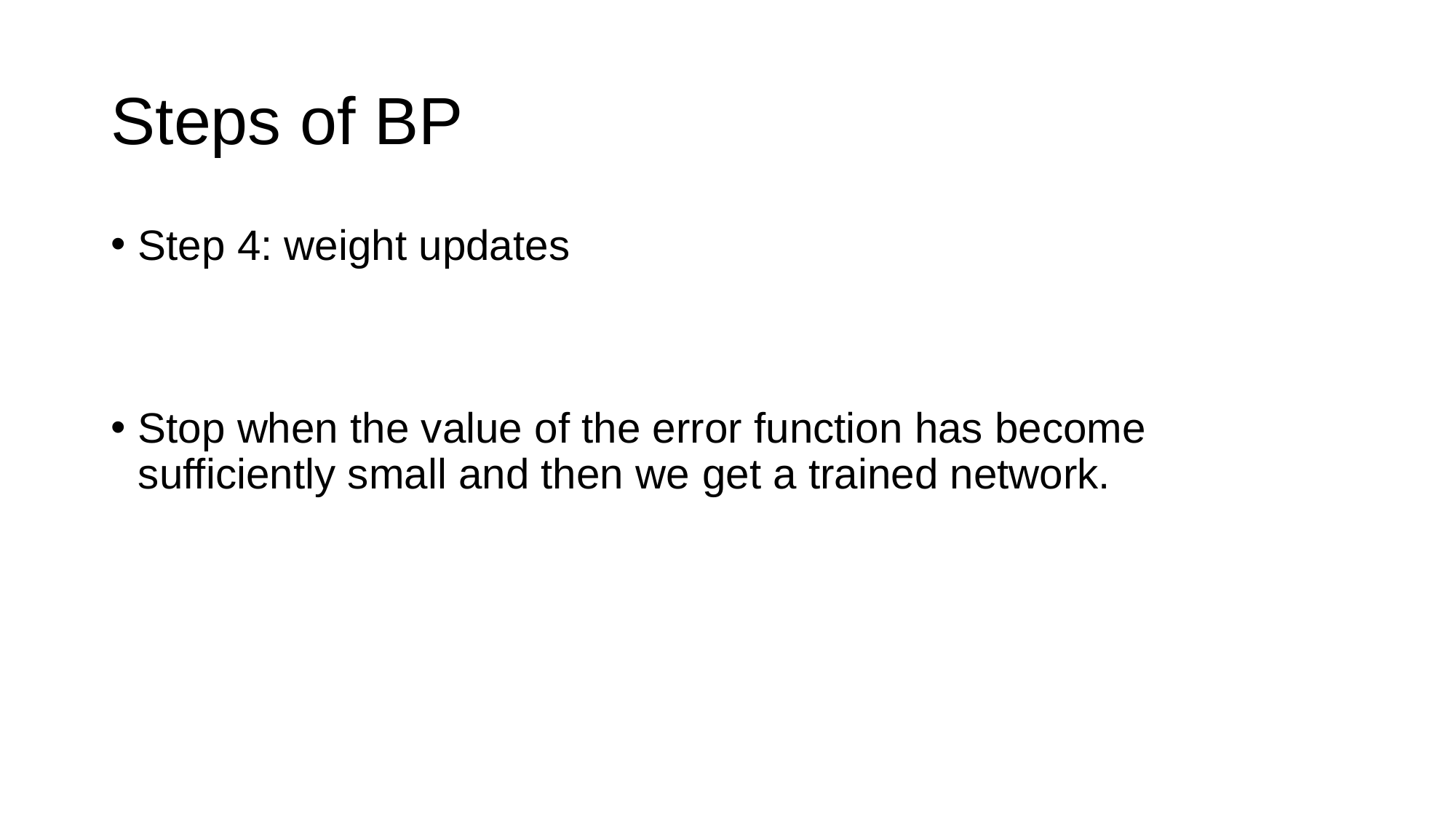

# Steps of BP
Step 4: weight updates

Stop when the value of the error function has become sufficiently small and then we get a trained network.